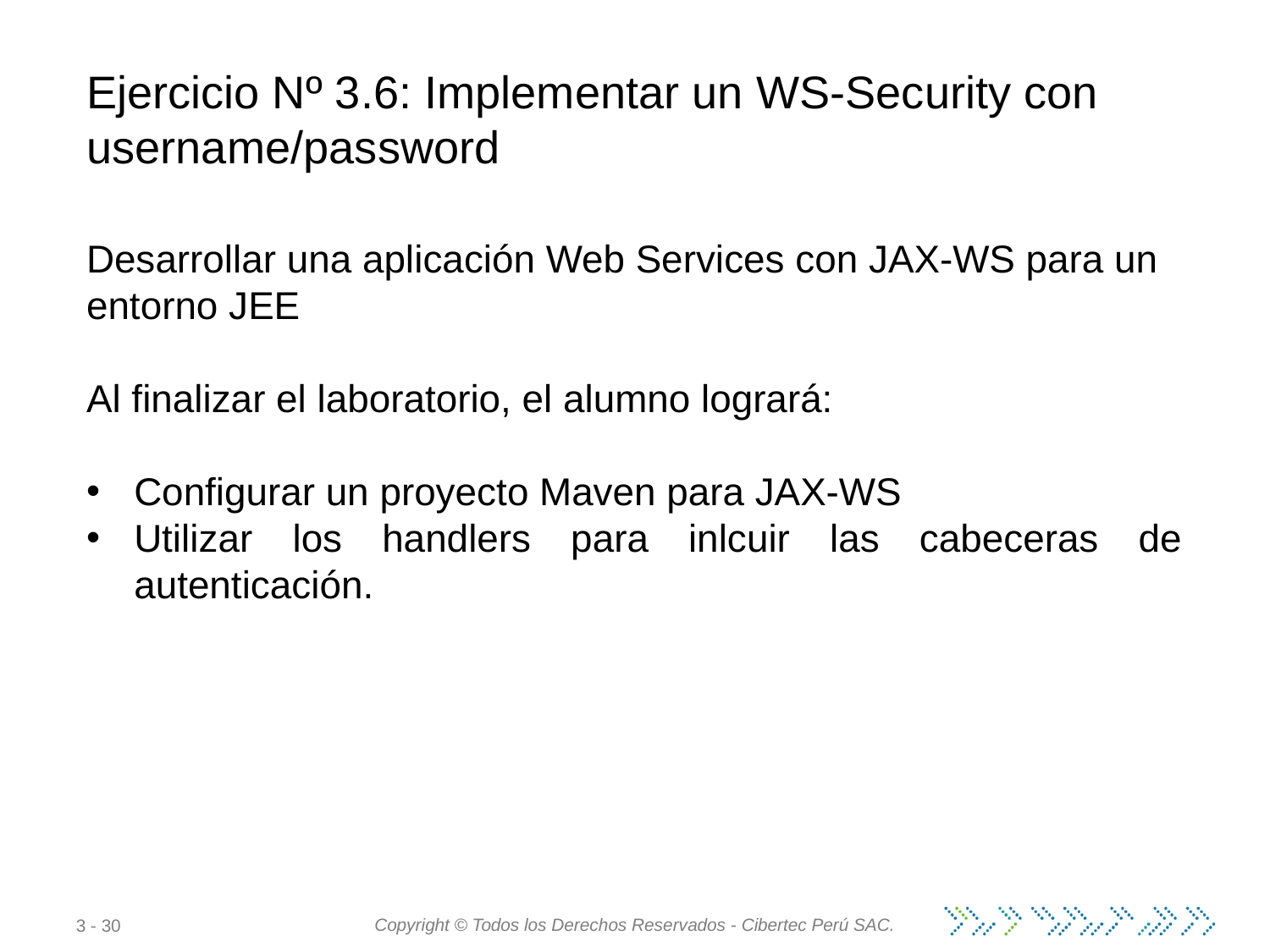

Ejercicio Nº 3.6: Implementar un WS-Security con username/password
Desarrollar una aplicación Web Services con JAX-WS para un entorno JEE

Al finalizar el laboratorio, el alumno logrará:

Configurar un proyecto Maven para JAX-WS
Utilizar los handlers para inlcuir las cabeceras de autenticación.